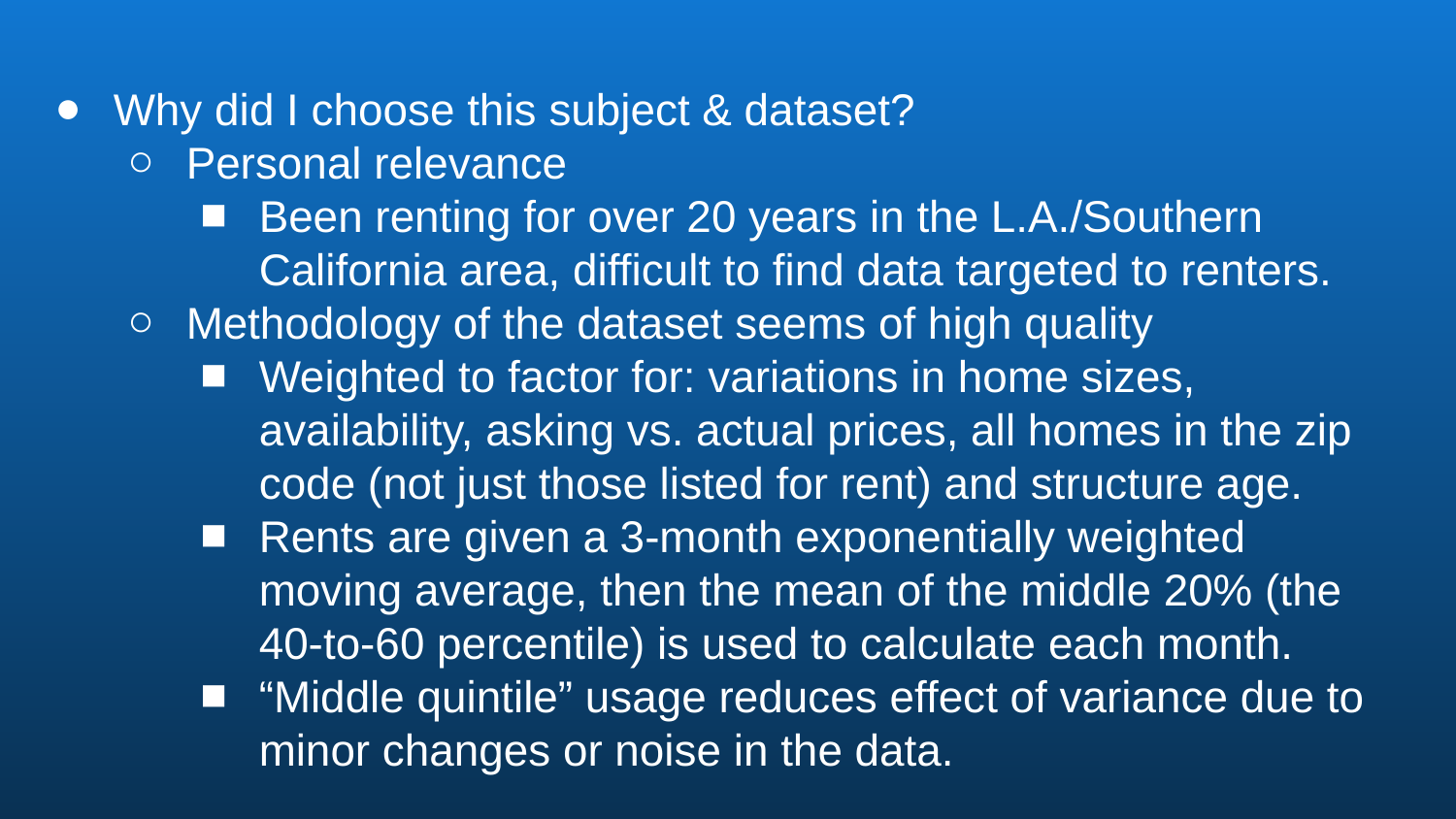

# Why did I choose this subject & dataset?
Personal relevance
Been renting for over 20 years in the L.A./Southern California area, difficult to find data targeted to renters.
Methodology of the dataset seems of high quality
Weighted to factor for: variations in home sizes, availability, asking vs. actual prices, all homes in the zip code (not just those listed for rent) and structure age.
Rents are given a 3-month exponentially weighted moving average, then the mean of the middle 20% (the 40-to-60 percentile) is used to calculate each month.
“Middle quintile” usage reduces effect of variance due to minor changes or noise in the data.